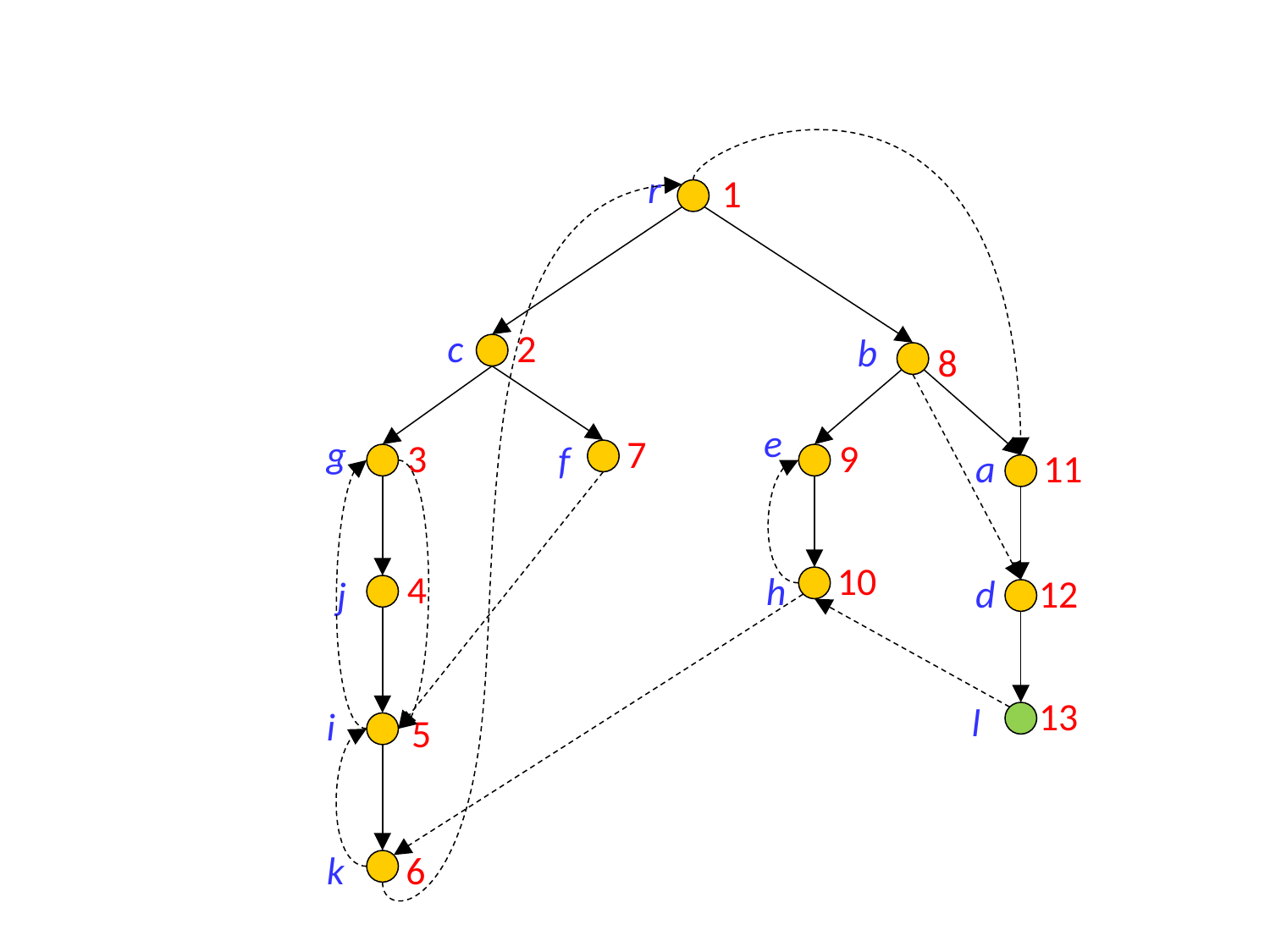

r
1

c
2

b
8

e
9

g
3

7
f

a
11

10
h

4
j

d
12

13
l

i
5

k
6